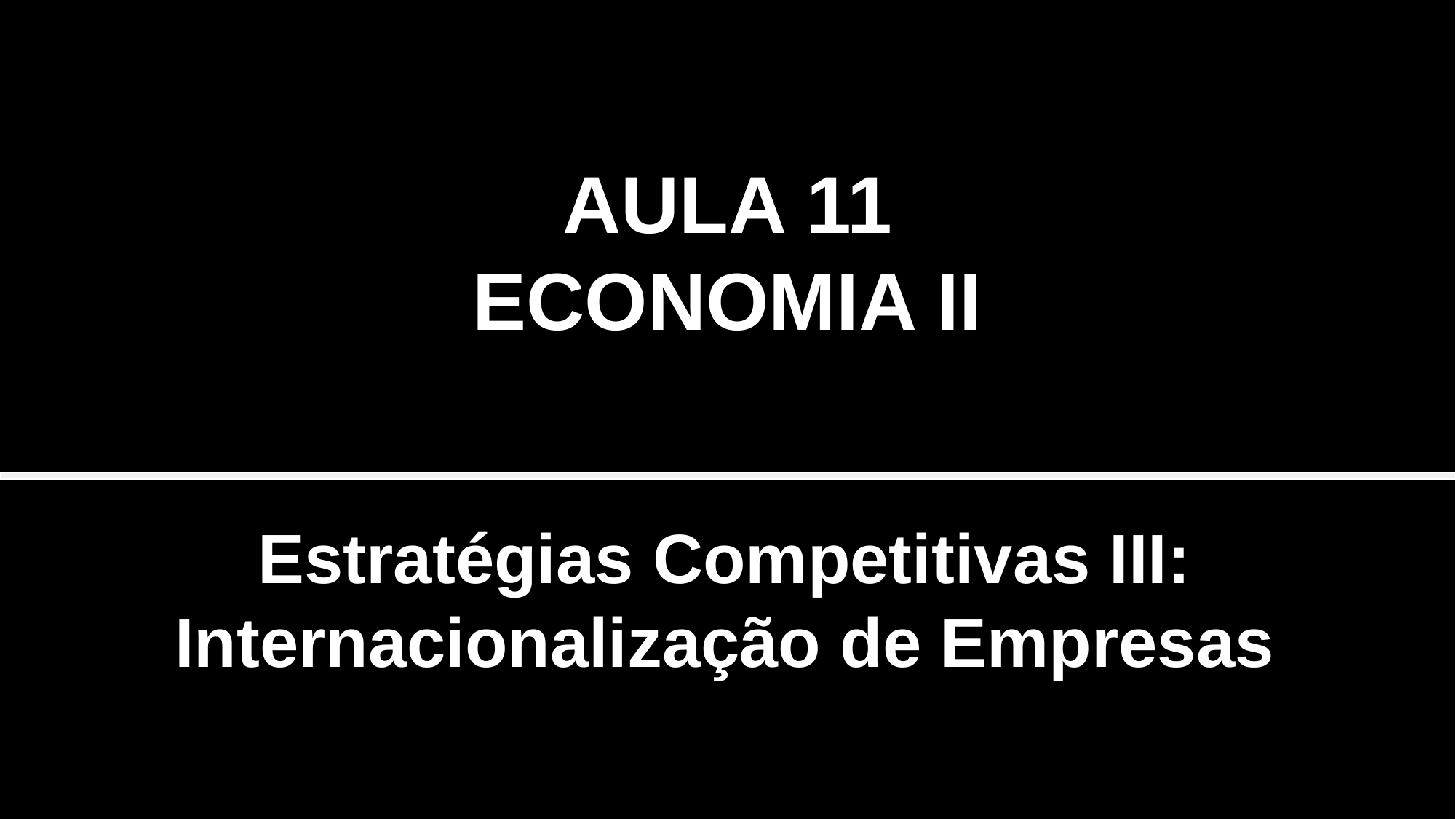

AULA 11
ECONOMIA II

Estratégias Competitivas III: Internacionalização de Empresas